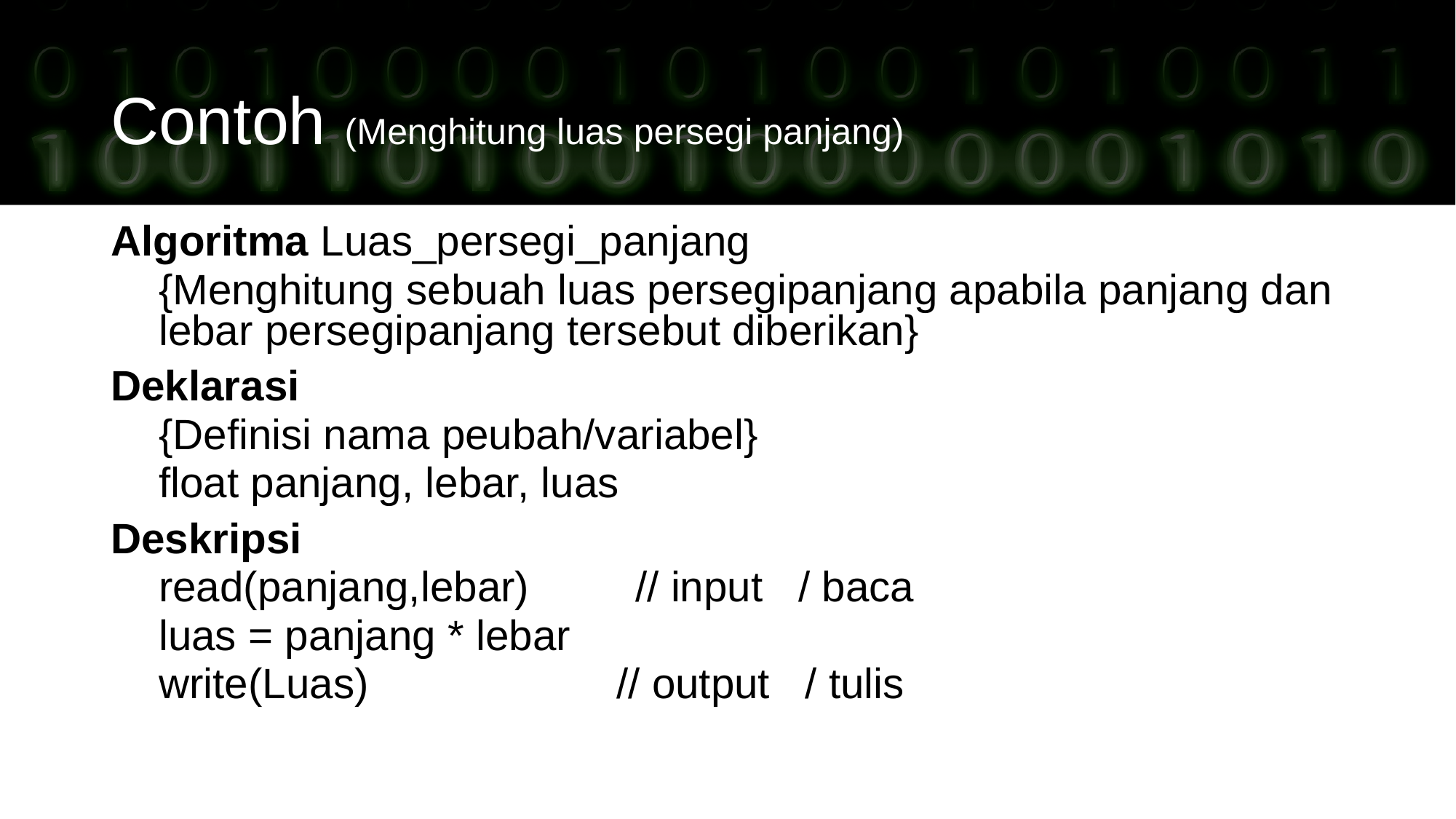

# Contoh (Menghitung luas persegi panjang)
Algoritma Luas_persegi_panjang
{Menghitung sebuah luas persegipanjang apabila panjang dan lebar persegipanjang tersebut diberikan}
Deklarasi
{Definisi nama peubah/variabel}
float panjang, lebar, luas
Deskripsi
read(panjang,lebar)         // input   / baca
luas = panjang * lebar
write(Luas)                     // output   / tulis